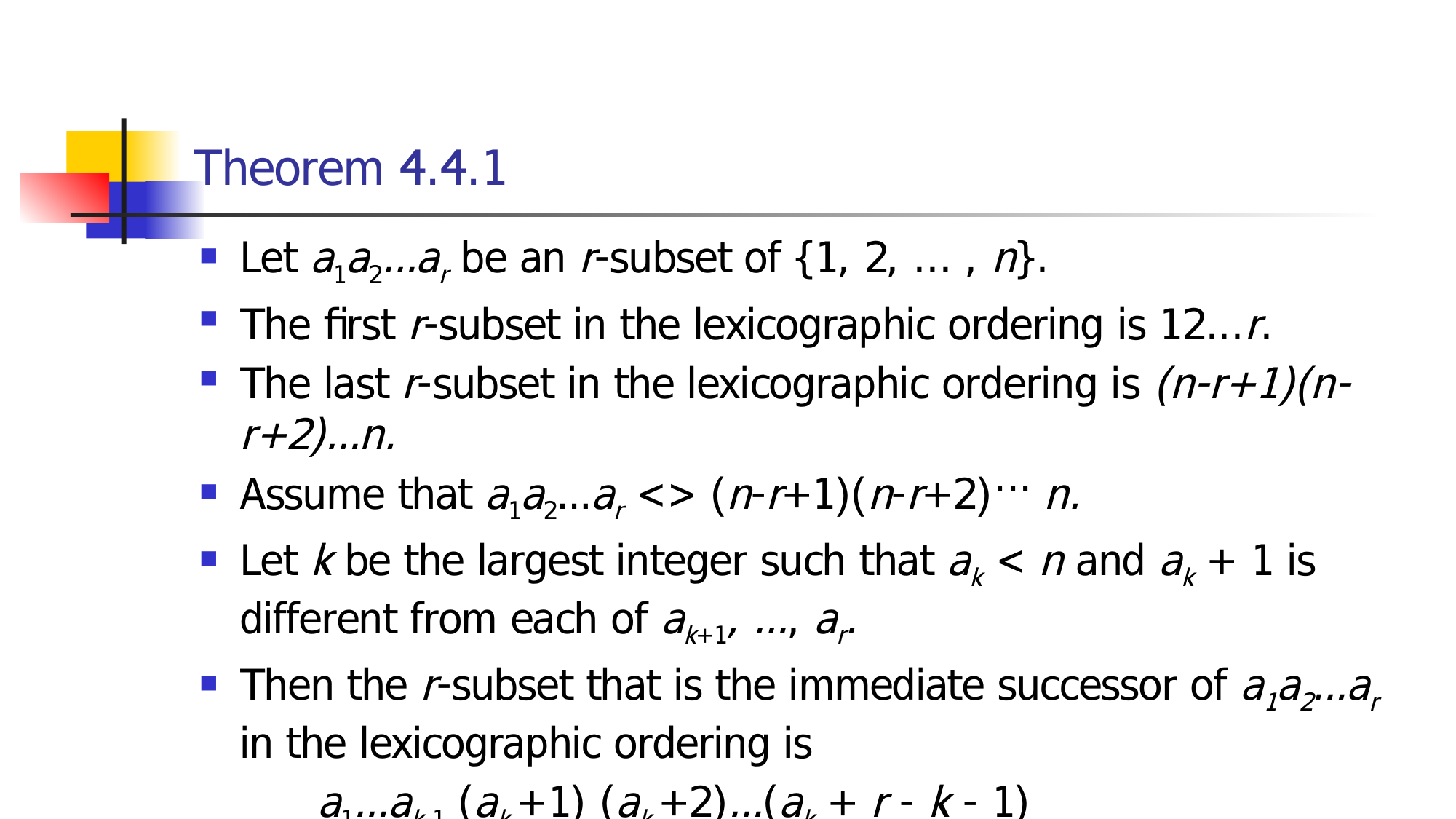

# Theorem 4.4.1
Let a1a2…ar be an r-subset of {1, 2, ... , n}.
The first r-subset in the lexicographic ordering is 12...r.
The last r-subset in the lexicographic ordering is (n-r+1)(n-r+2)…n.
Assume that a1a2…ar <> (n-r+1)(n-r+2)··· n.
Let k be the largest integer such that ak < n and ak + 1 is different from each of ak+1, …, ar.
Then the r-subset that is the immediate successor of a1a2…ar in the lexicographic ordering is
         a1…ak-1 (ak +1) (ak +2)…(ak + r - k - 1)